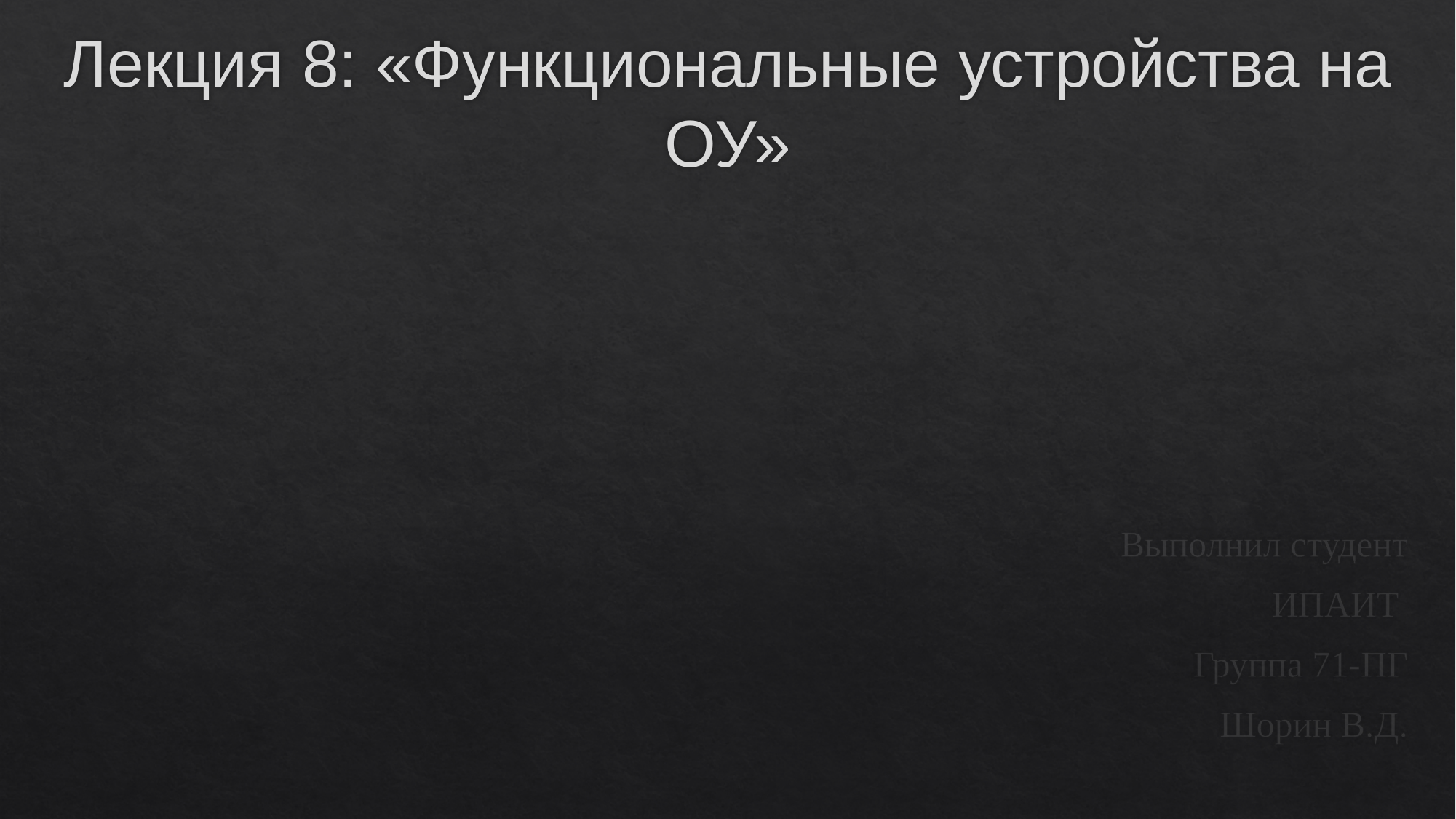

# Лекция 8: «Функциональные устройства на ОУ»
Выполнил студент
ИПАИТ
Группа 71-ПГ
Шорин В.Д.